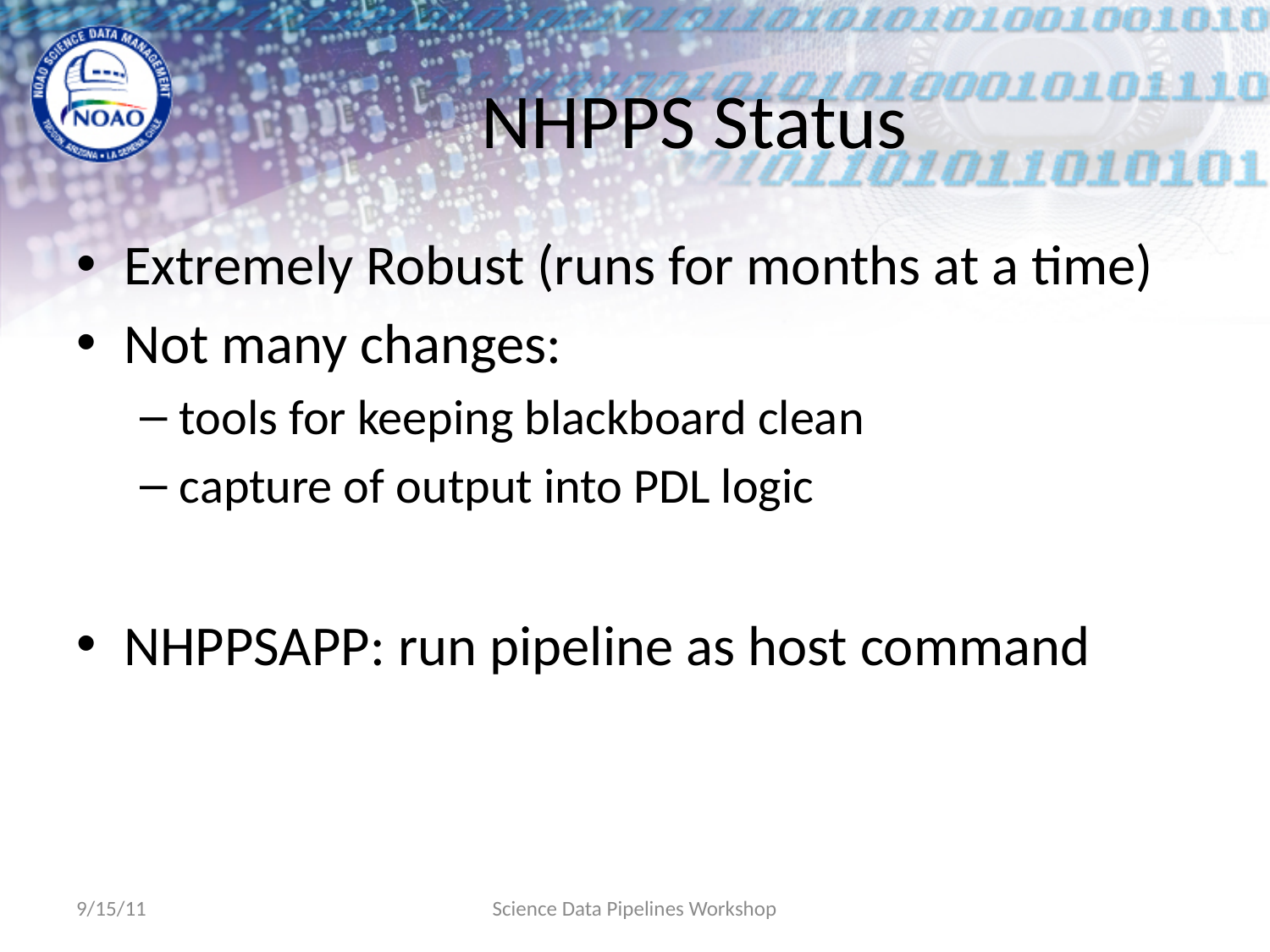

# NHPPS Status
Extremely Robust (runs for months at a time)
Not many changes:
tools for keeping blackboard clean
capture of output into PDL logic

NHPPSAPP: run pipeline as host command
9/15/11
Science Data Pipelines Workshop